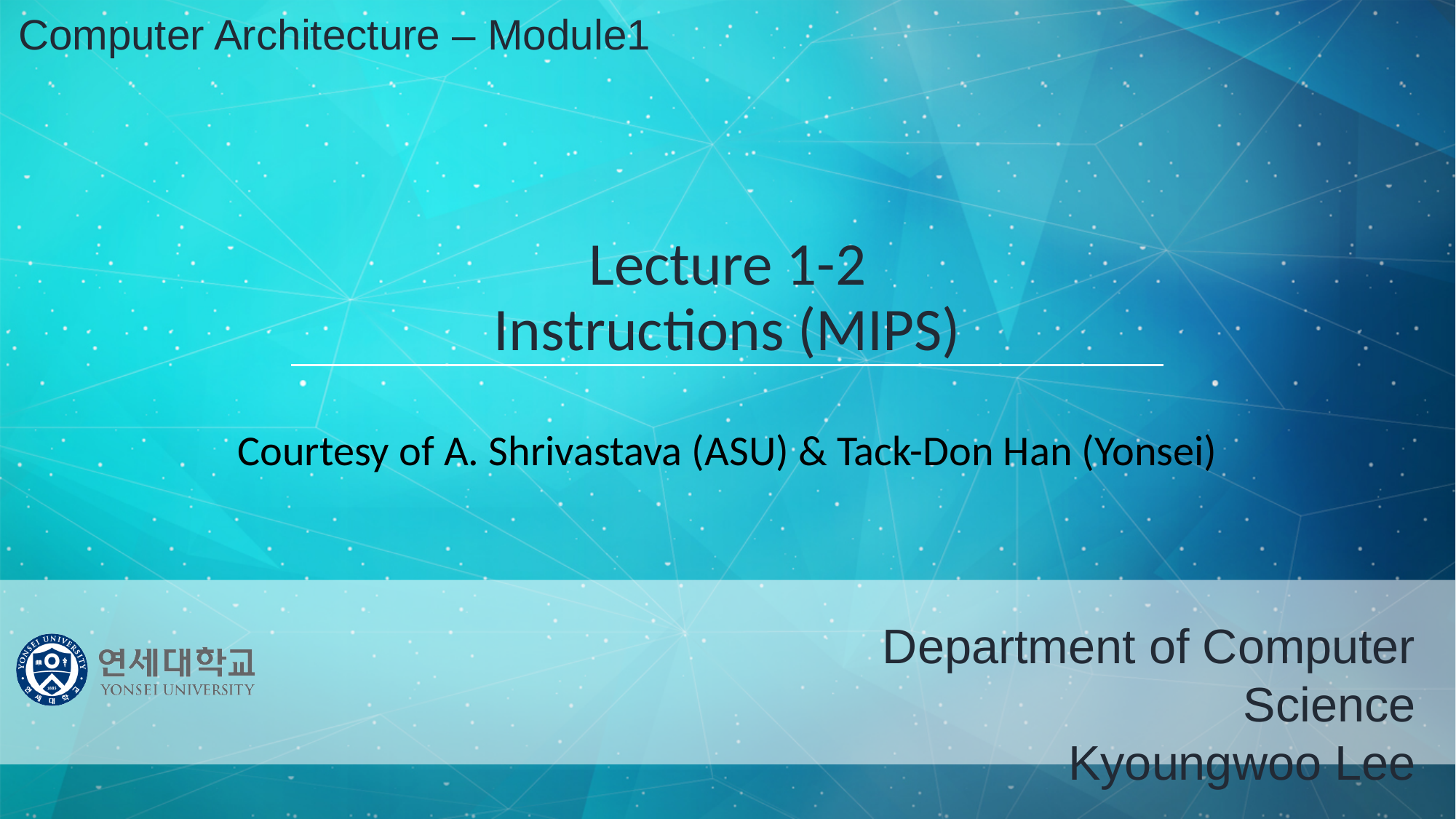

Computer Architecture – Module1
# Lecture 1-2 Instructions (MIPS) Courtesy of A. Shrivastava (ASU) & Tack-Don Han (Yonsei)
Department of Computer Science
Kyoungwoo Lee